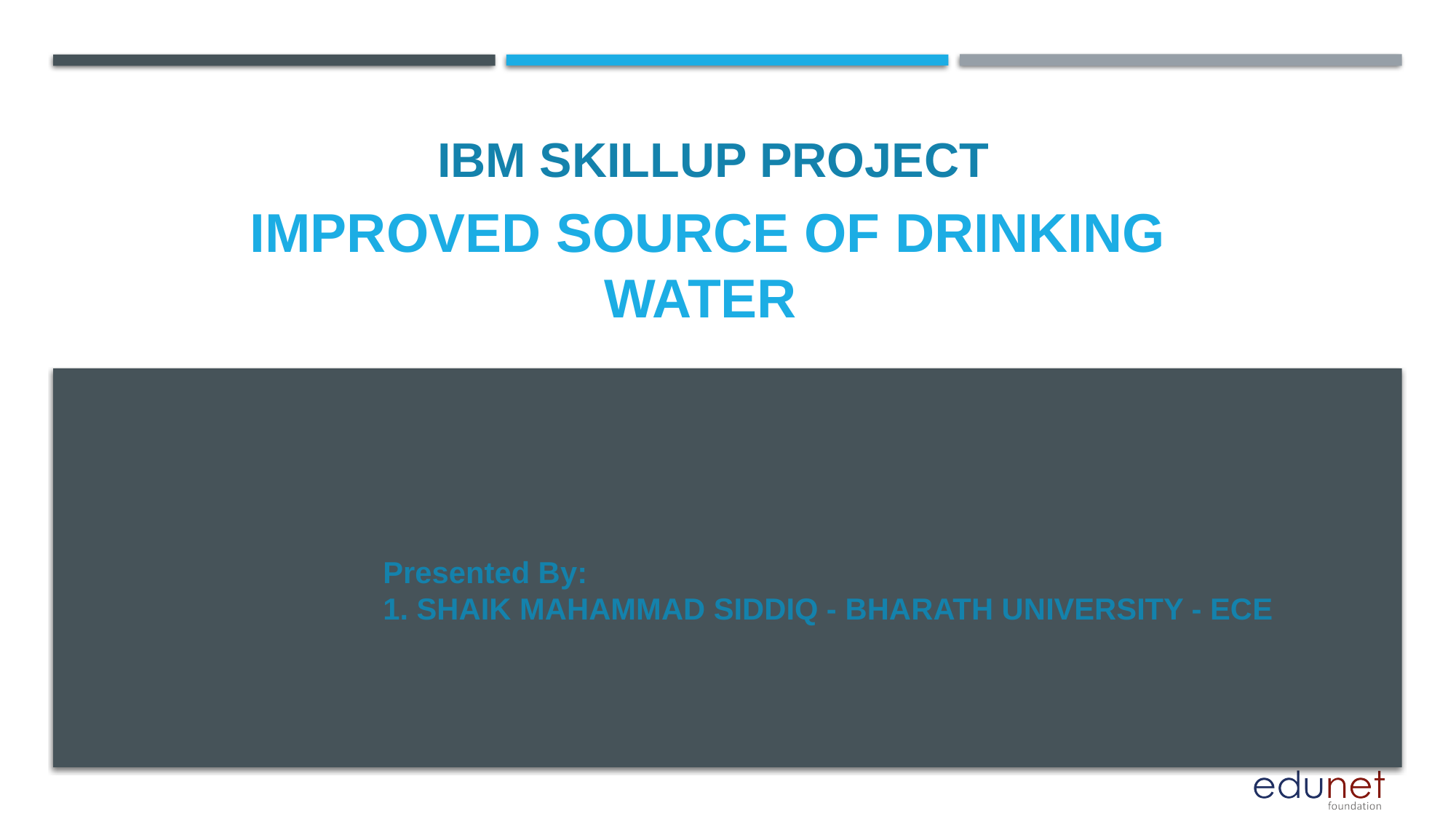

IBM SKILLUP PROJECT
# IMPROVEd SOURCE OF DRINKING WATER
Presented By:
1. SHAIK MAHAMMAD SIDDIQ - BHARATH UNIVERSITY - ECE